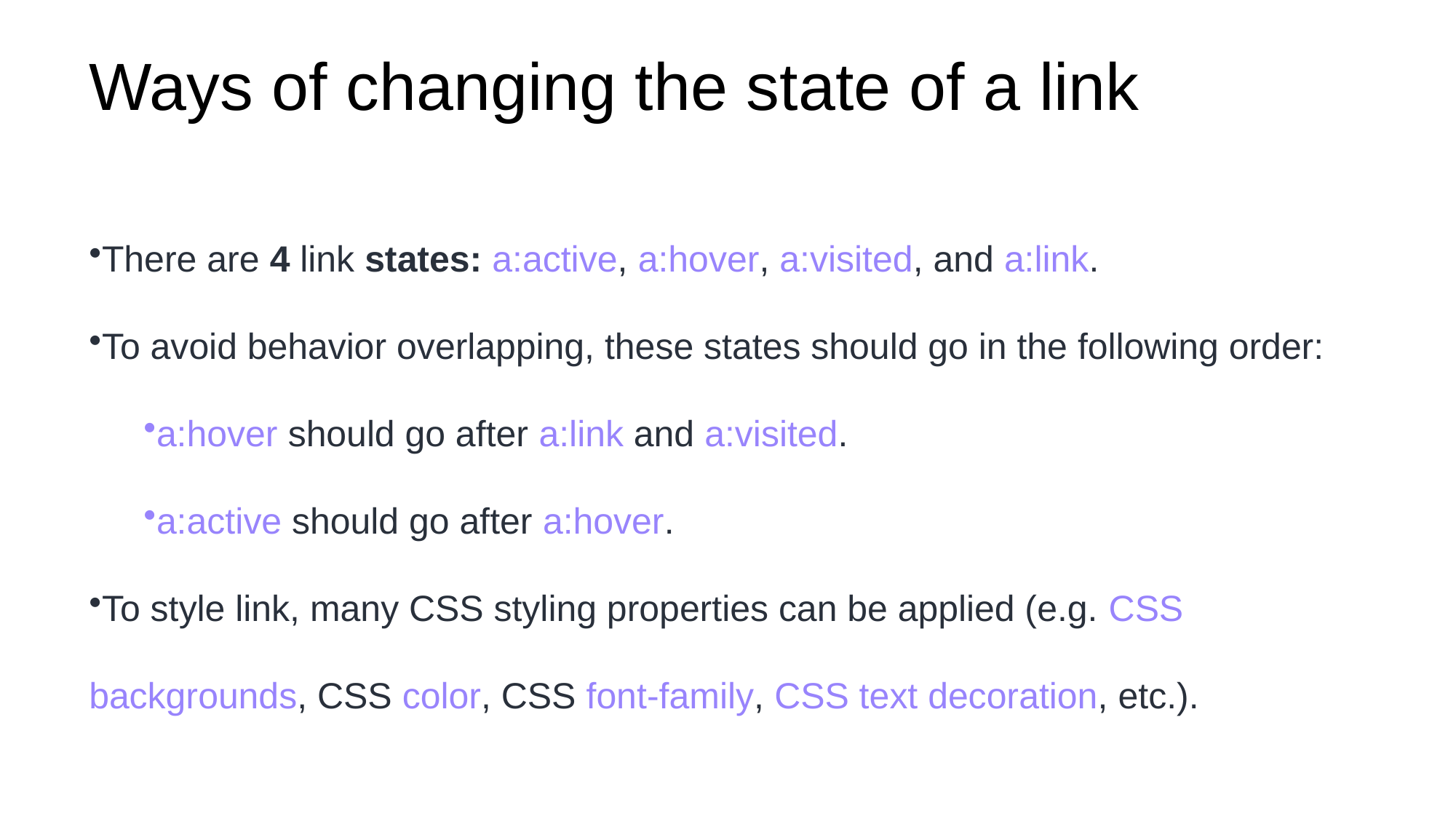

# Ways of changing the state of a link
There are 4 link states: a:active, a:hover, a:visited, and a:link.
To avoid behavior overlapping, these states should go in the following order:
a:hover should go after a:link and a:visited.
a:active should go after a:hover.
To style link, many CSS styling properties can be applied (e.g. CSS backgrounds, CSS color, CSS font-family, CSS text decoration, etc.).